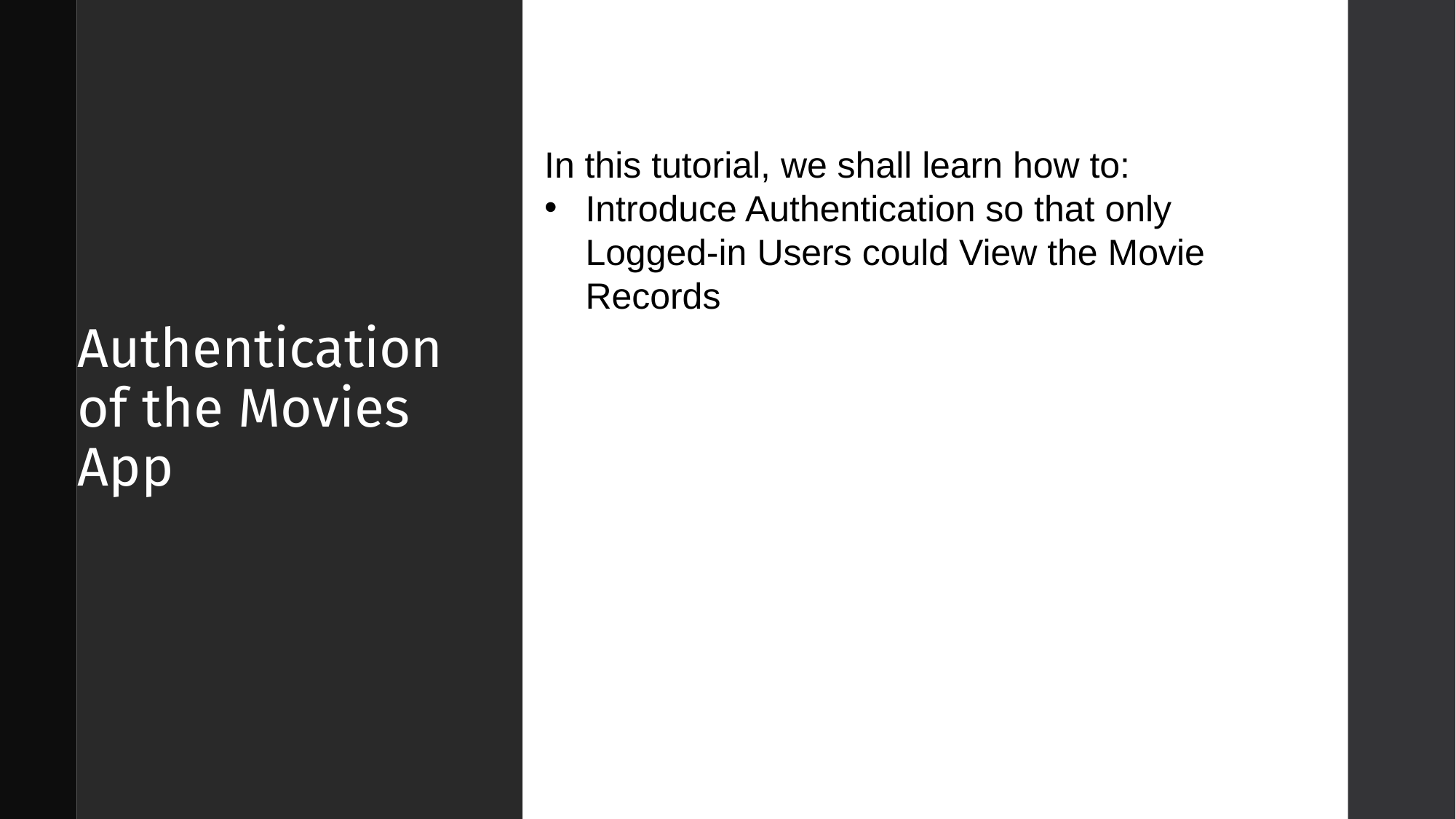

# Authentication of the Movies App
In this tutorial, we shall learn how to:
Introduce Authentication so that only Logged-in Users could View the Movie Records